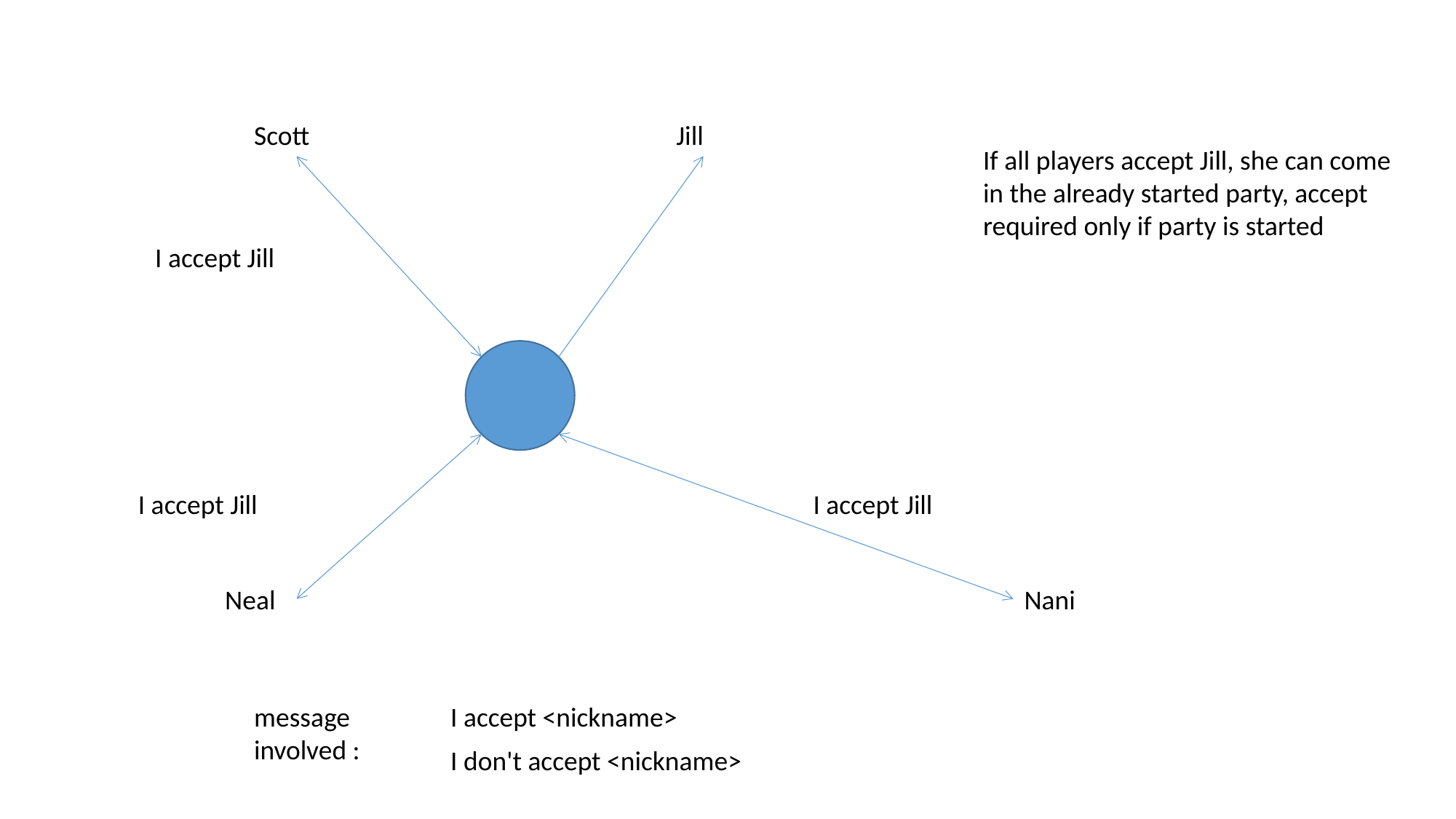

Scott
Jill
If all players accept Jill, she can come in the already started party, accept required only if party is started
I accept Jill

I accept Jill
I accept Jill
Neal
Nani
message
involved :
I accept <nickname>
I don't accept <nickname>